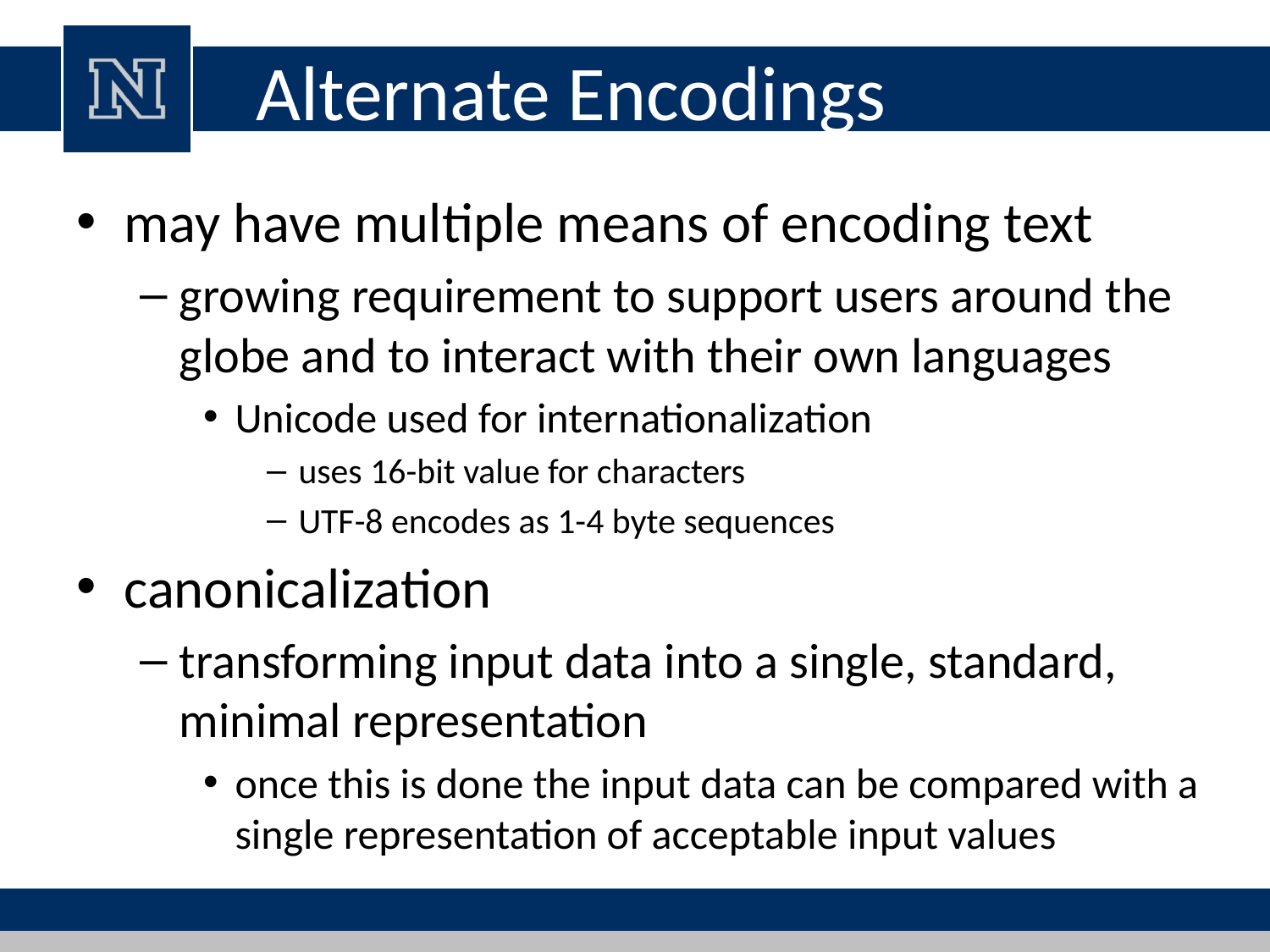

# Alternate Encodings
may have multiple means of encoding text
growing requirement to support users around the globe and to interact with their own languages
Unicode used for internationalization
uses 16-bit value for characters
UTF-8 encodes as 1-4 byte sequences
canonicalization
transforming input data into a single, standard, minimal representation
once this is done the input data can be compared with a single representation of acceptable input values